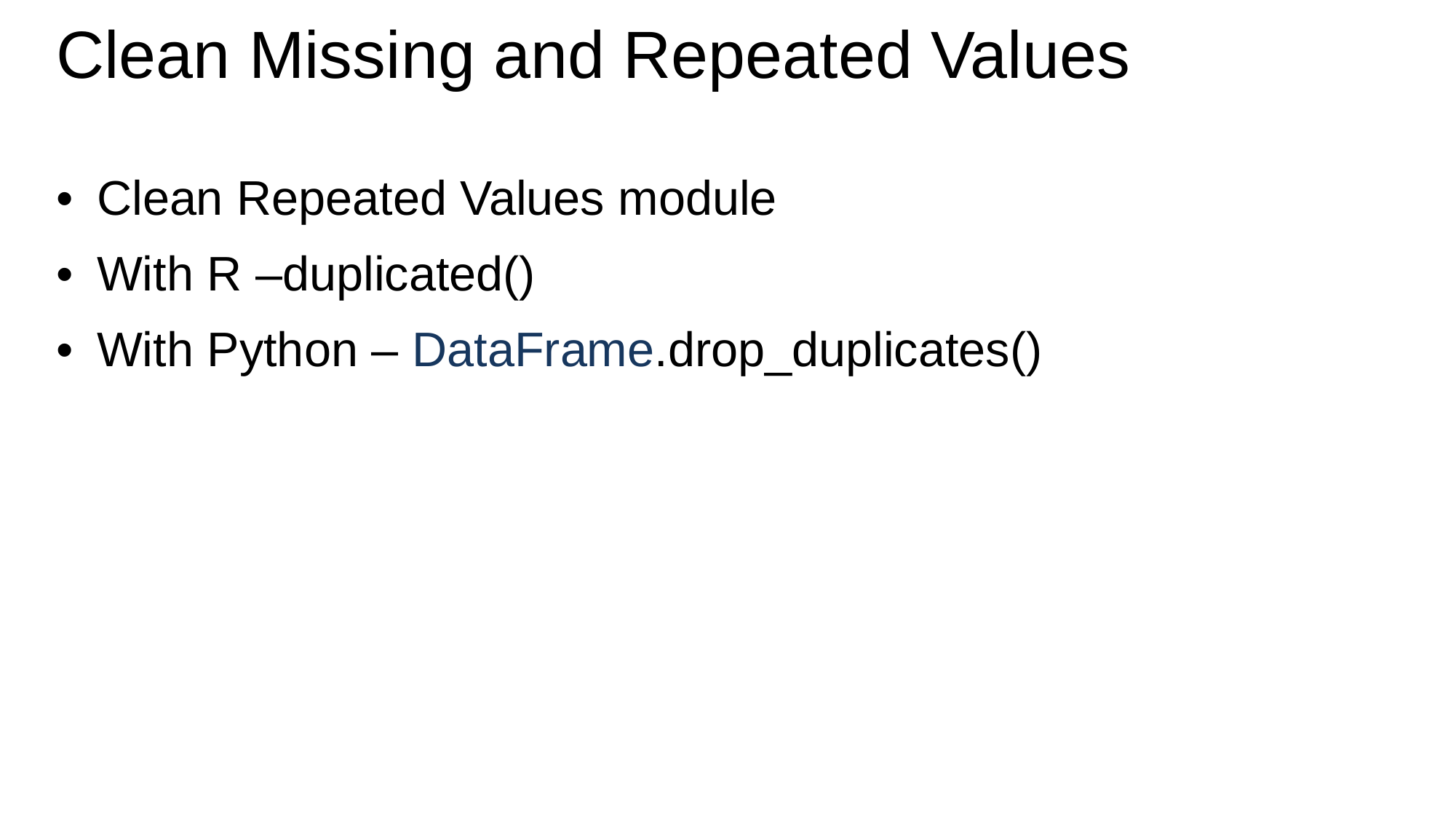

# Clean Missing and Repeated Values
Clean Repeated Values module
With R –duplicated()
With Python – DataFrame.drop_duplicates()